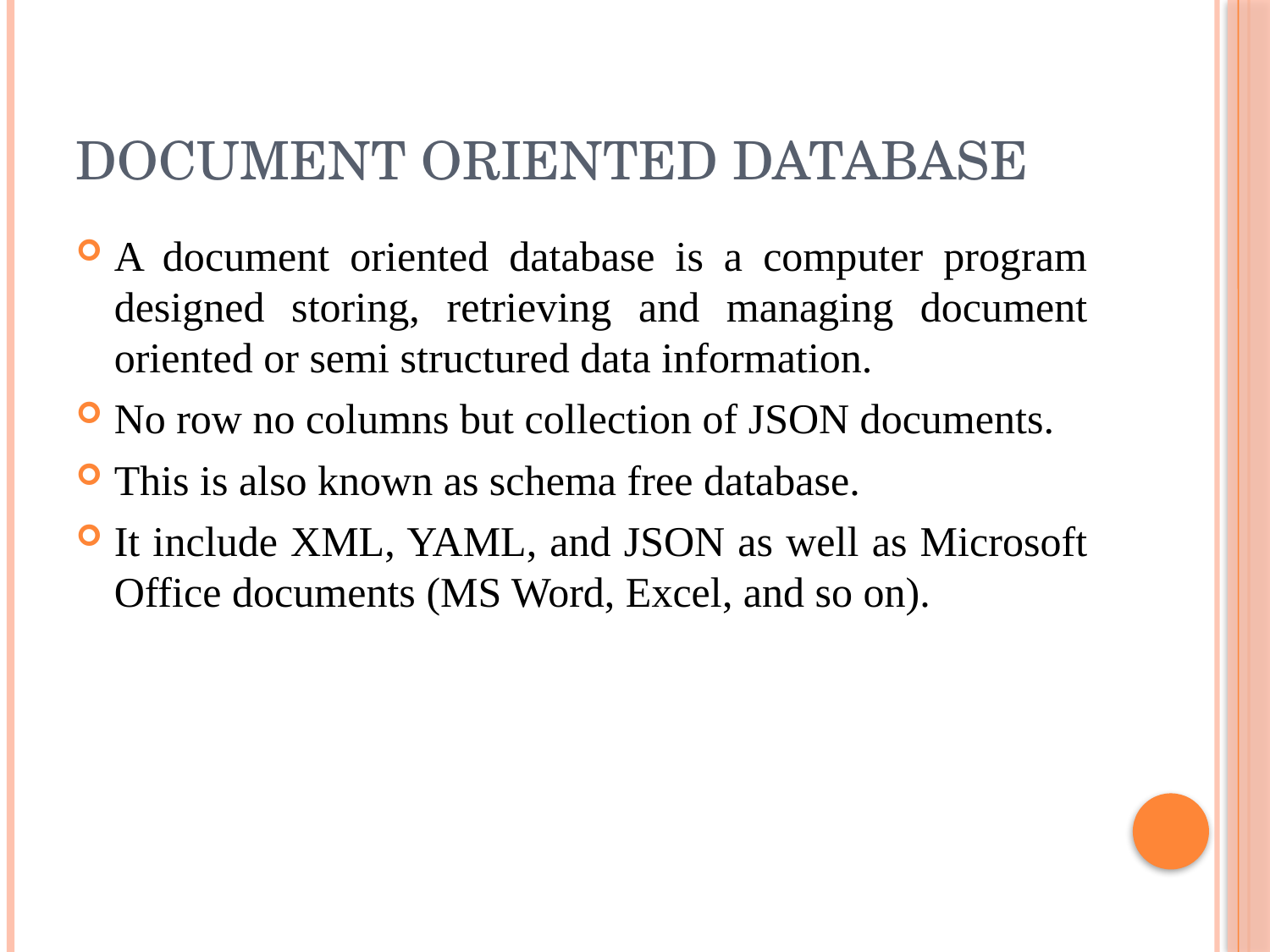

# Document oriented database
A document oriented database is a computer program designed storing, retrieving and managing document oriented or semi structured data information.
No row no columns but collection of JSON documents.
This is also known as schema free database.
It include XML, YAML, and JSON as well as Microsoft Office documents (MS Word, Excel, and so on).